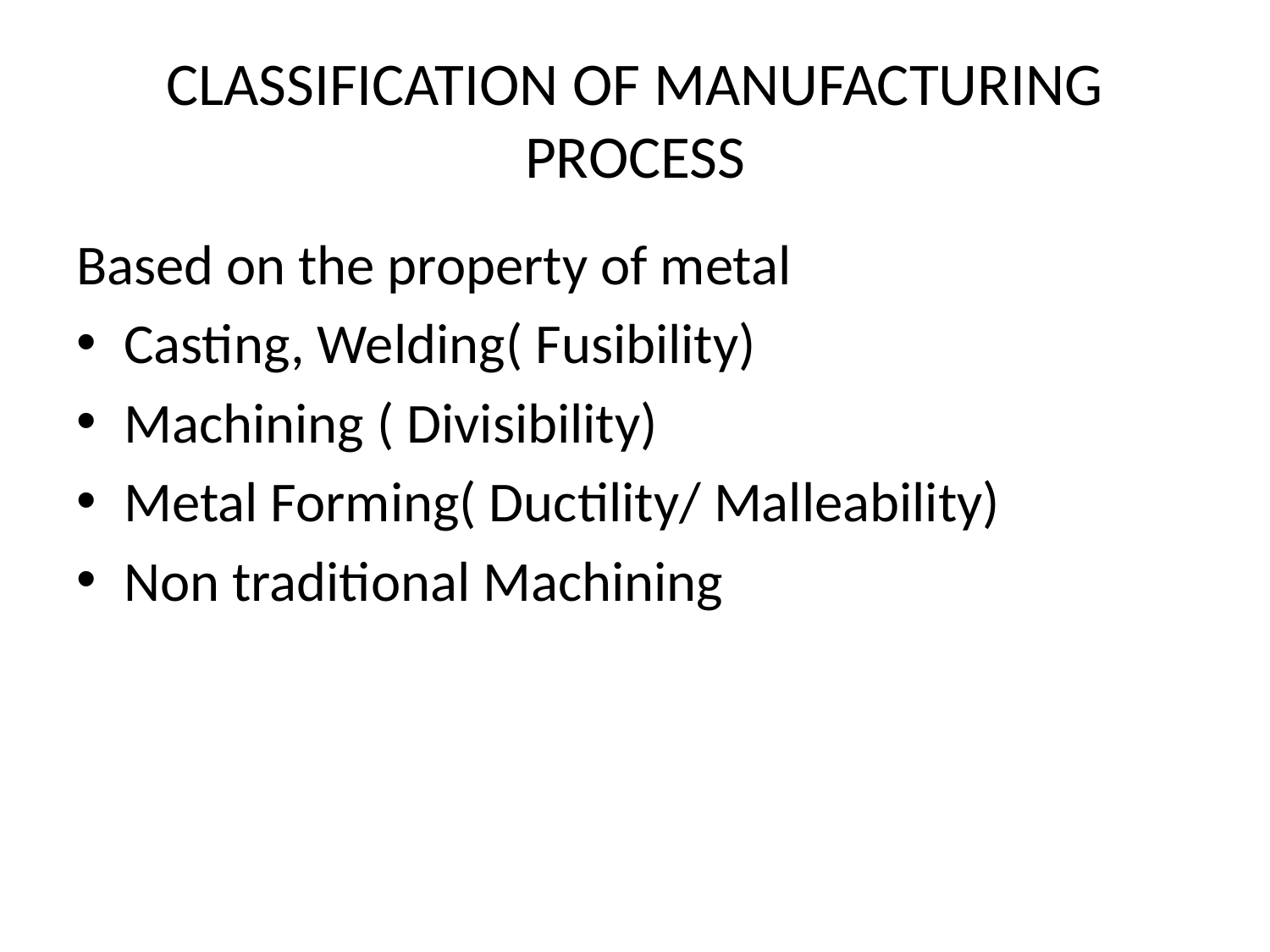

# CLASSIFICATION OF MANUFACTURING PROCESS
Based on the property of metal
Casting, Welding( Fusibility)
Machining ( Divisibility)
Metal Forming( Ductility/ Malleability)
Non traditional Machining